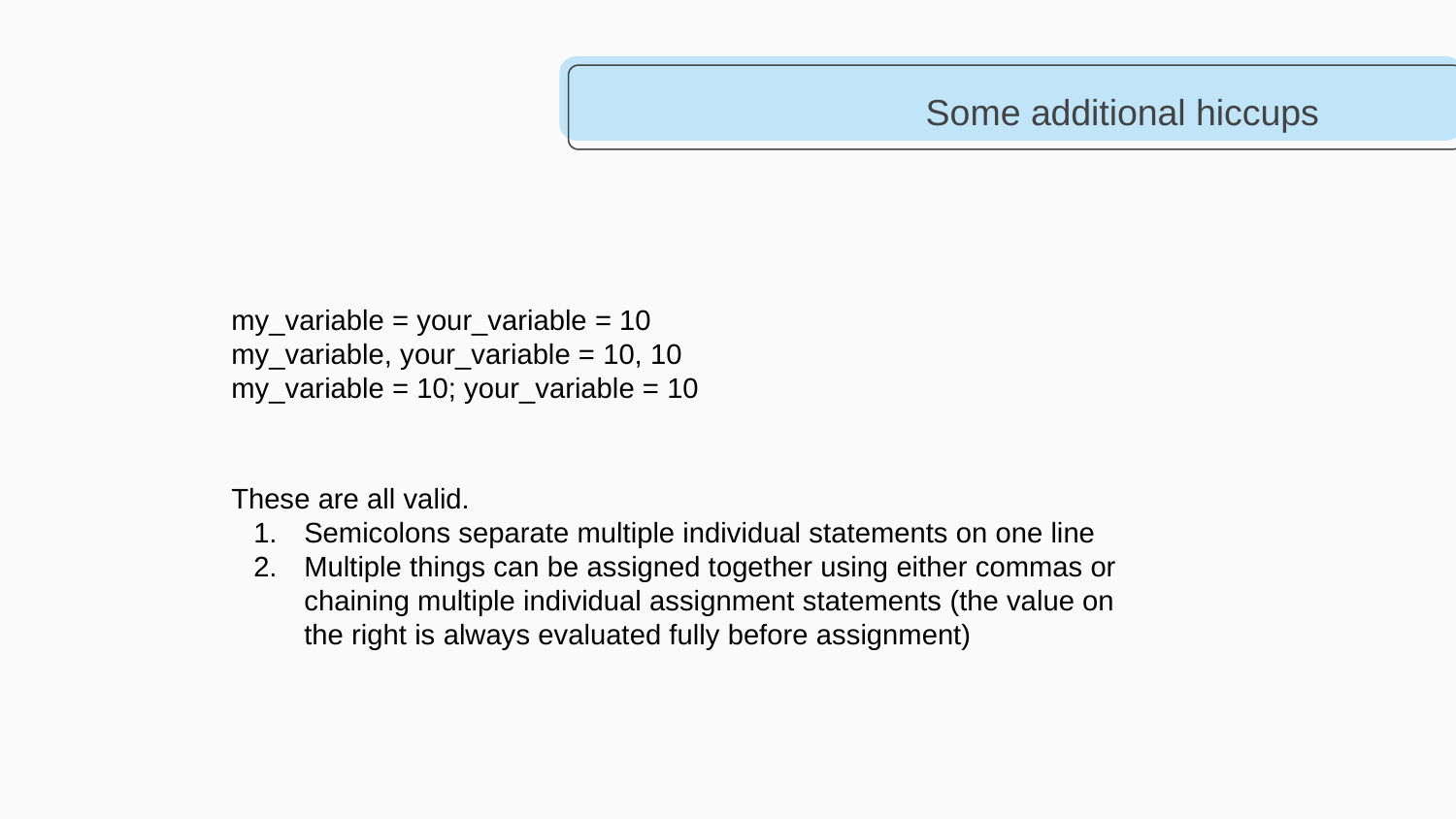

Some additional hiccups
my_variable = your_variable = 10
my_variable, your_variable = 10, 10
my_variable = 10; your_variable = 10
These are all valid.
Semicolons separate multiple individual statements on one line
Multiple things can be assigned together using either commas or chaining multiple individual assignment statements (the value on the right is always evaluated fully before assignment)